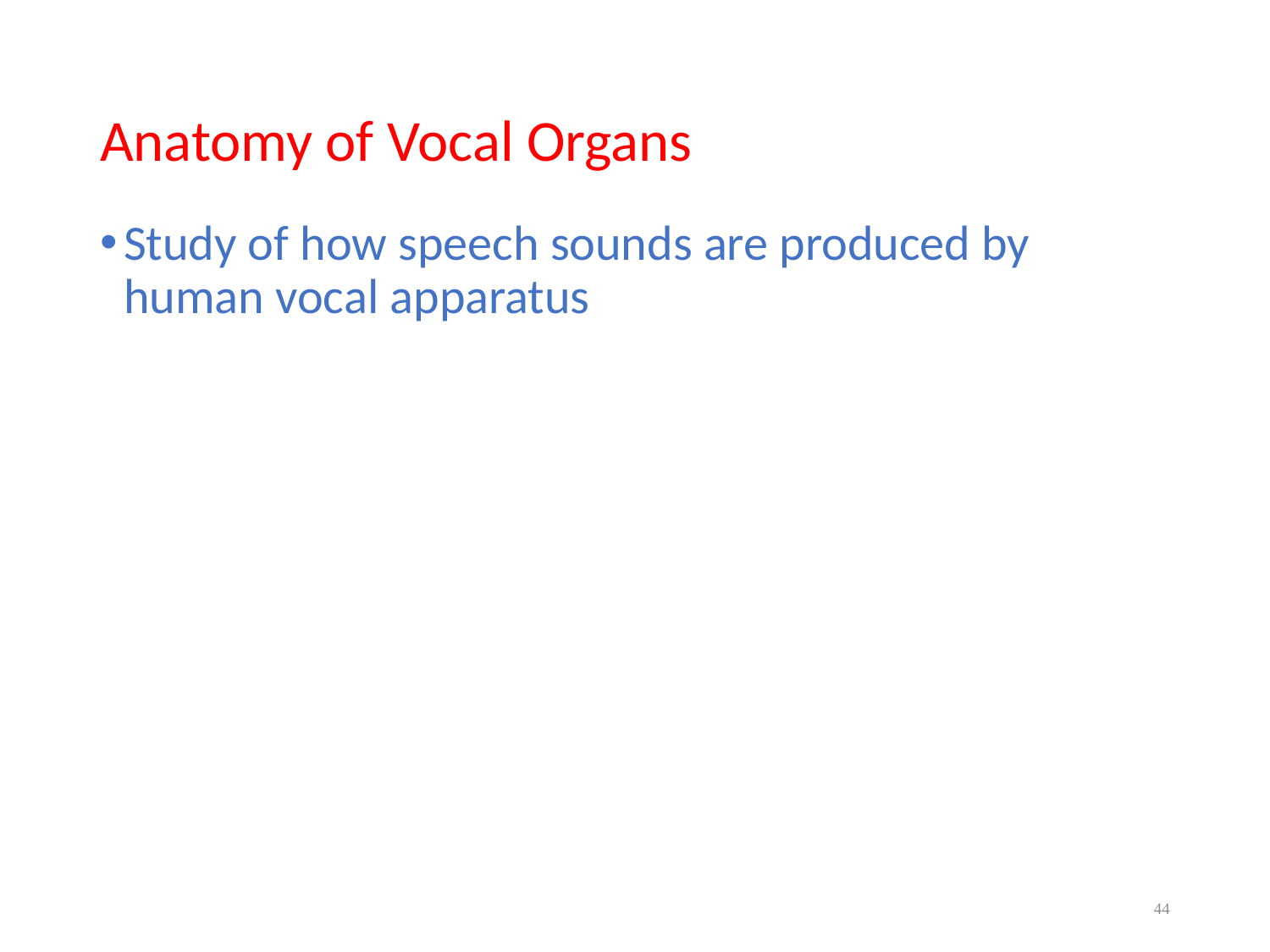

# Anatomy of Vocal Organs
Study of how speech sounds are produced by human vocal apparatus
44